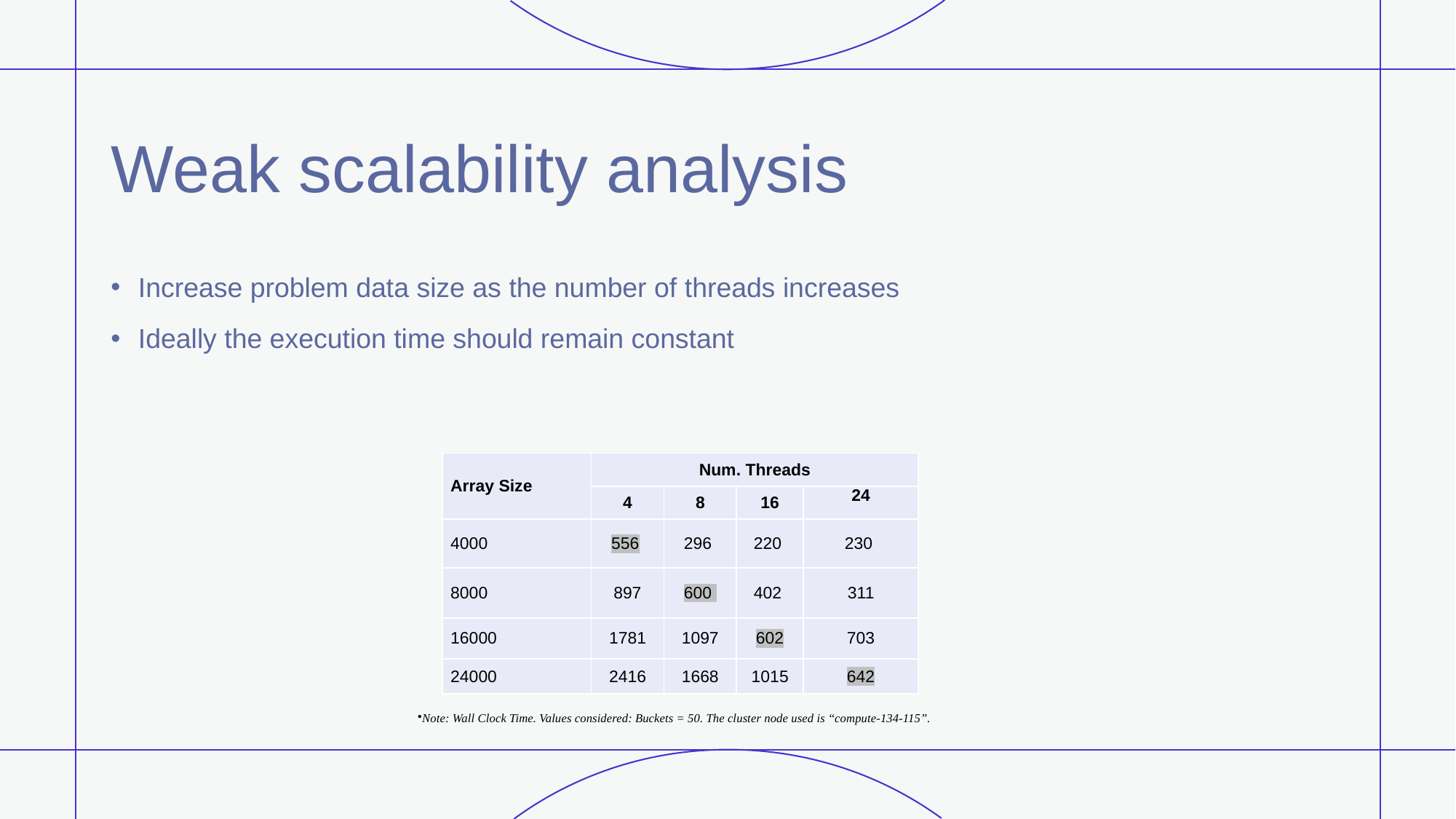

# Weak scalability analysis
Increase problem data size as the number of threads increases
Ideally the execution time should remain constant

| Array Size | Num. Threads |  |  |  |
| --- | --- | --- | --- | --- |
|  | 4 | 8 | 16 | 24 |
| 4000 | 556 | 296 | 220 | 230 |
| 8000 | 897 | 600 | 402 | 311 |
| 16000 | 1781 | 1097 | 602 | 703 |
| 24000 | 2416 | 1668 | 1015 | 642 |
Note: Wall Clock Time. Values considered: Buckets = 50. The cluster node used is “compute-134-115”.